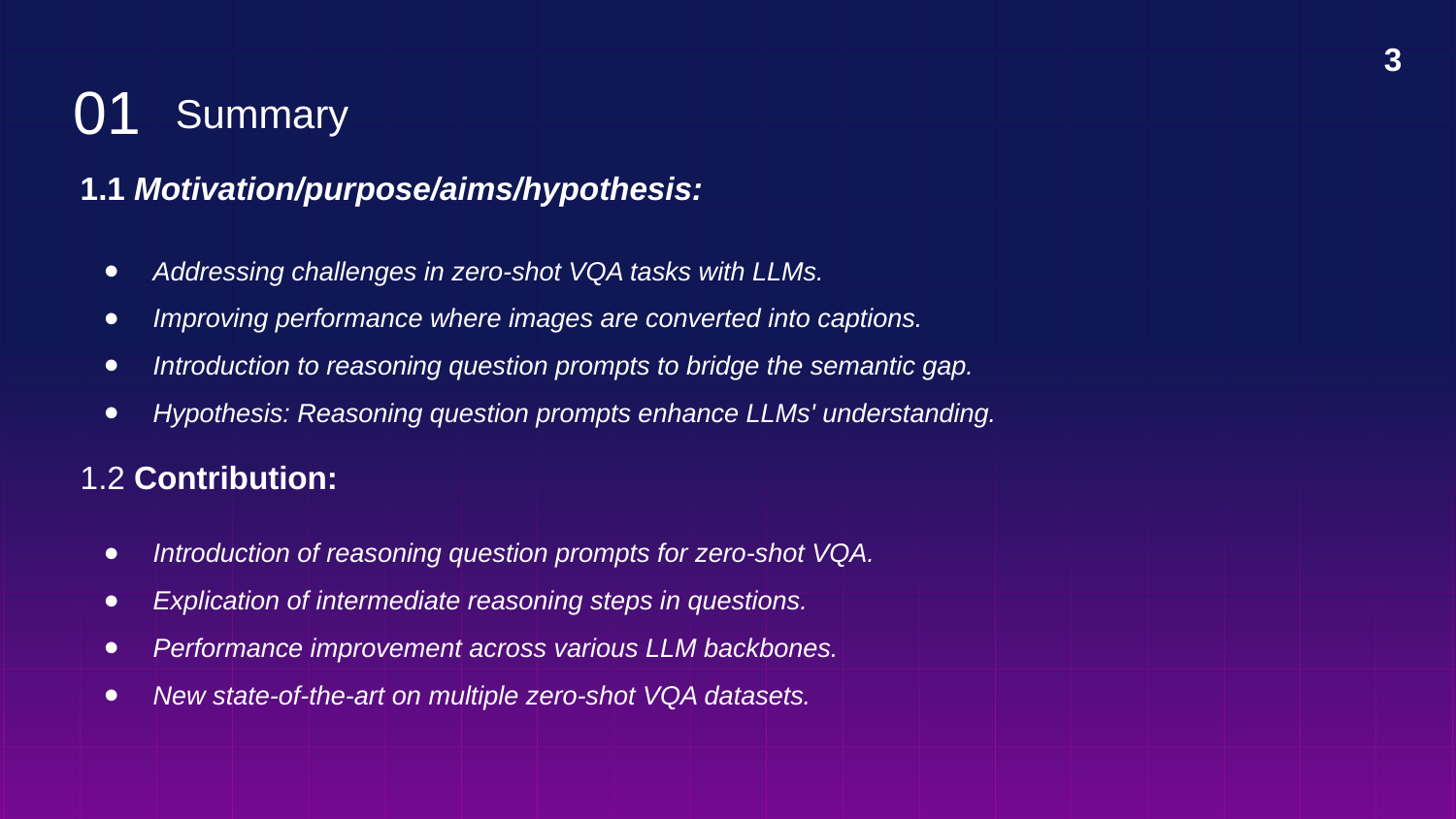

3
Summary
01
1.1 Motivation/purpose/aims/hypothesis:

Addressing challenges in zero-shot VQA tasks with LLMs.
Improving performance where images are converted into captions.
Introduction to reasoning question prompts to bridge the semantic gap.
Hypothesis: Reasoning question prompts enhance LLMs' understanding.
1.2 Contribution:
Introduction of reasoning question prompts for zero-shot VQA.
Explication of intermediate reasoning steps in questions.
Performance improvement across various LLM backbones.
New state-of-the-art on multiple zero-shot VQA datasets.